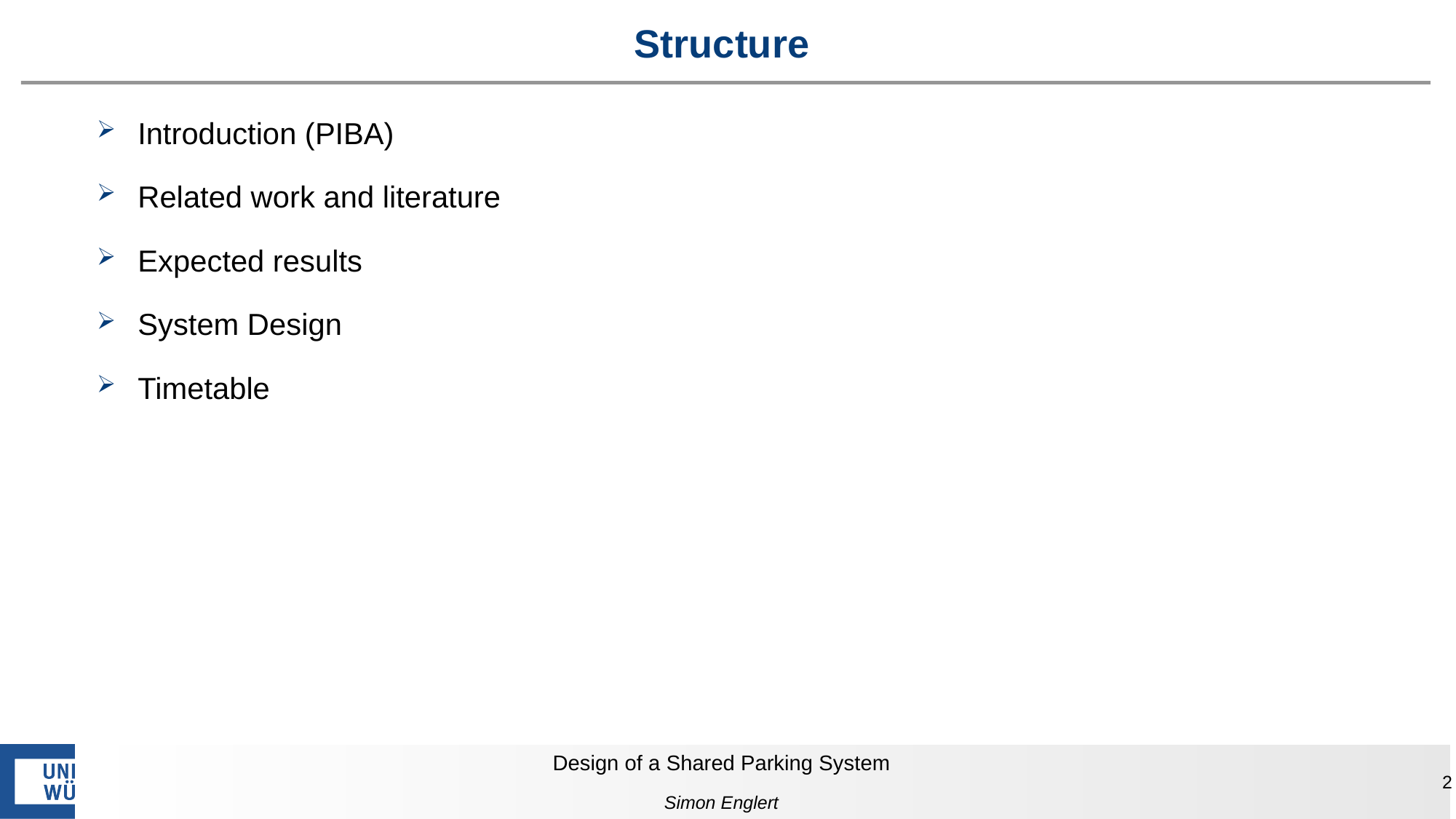

# Structure
Introduction (PIBA)
Related work and literature
Expected results
System Design
Timetable